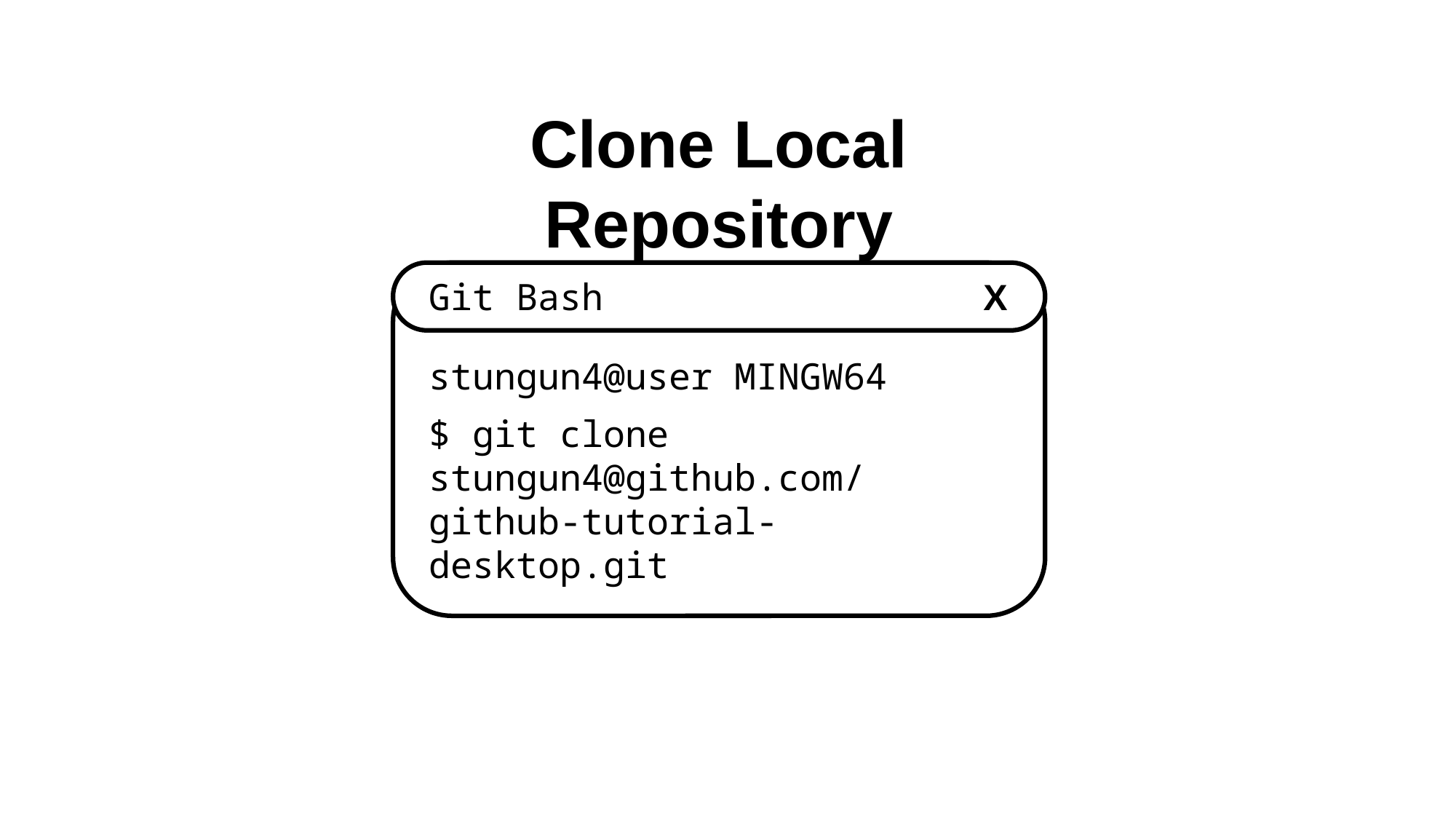

Clone Local Repository

Git Bash
X
stungun4@user MINGW64
$ git clone stungun4@github.com/github-tutorial-desktop.git